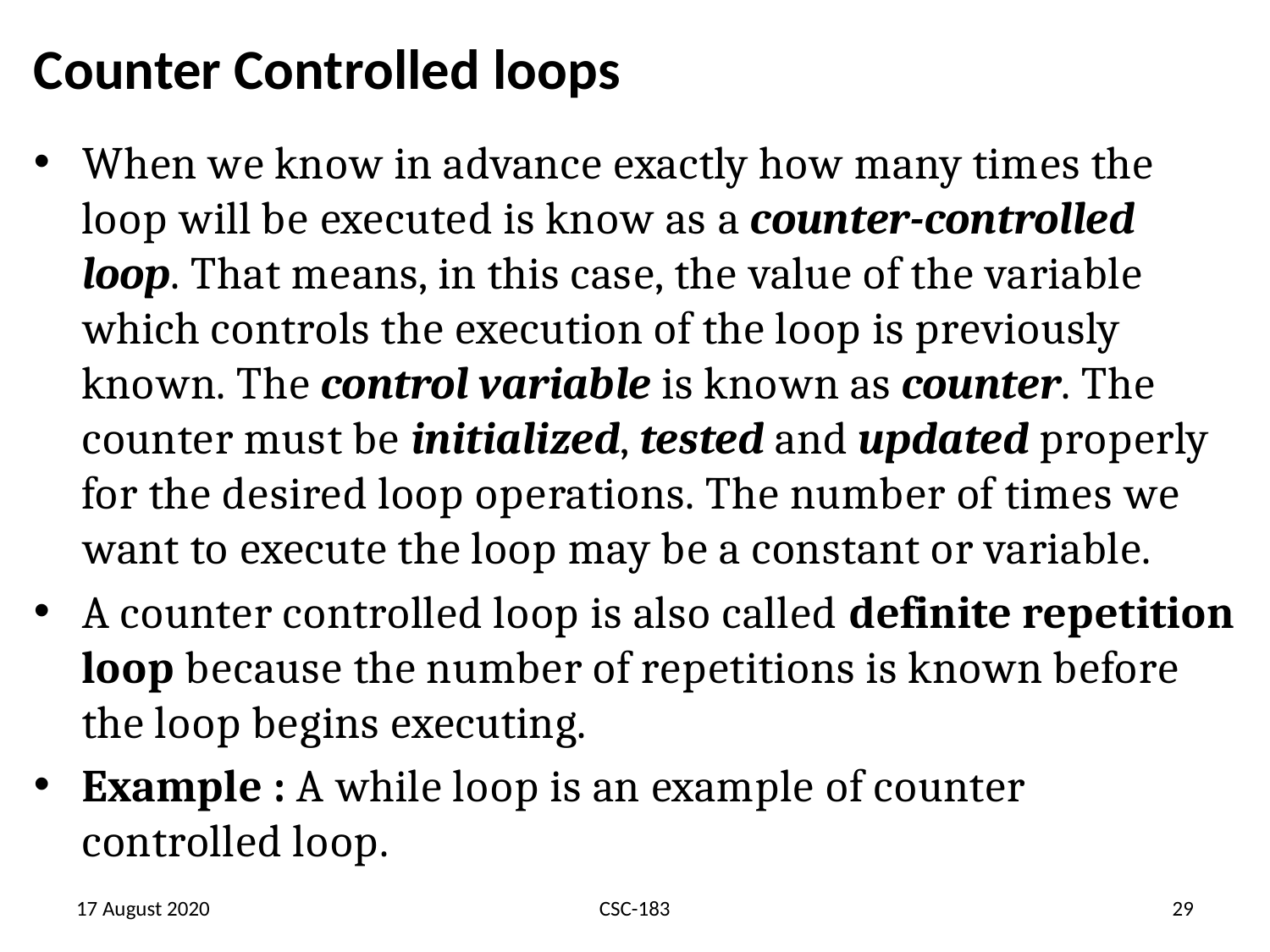

# Counter Controlled loops
When we know in advance exactly how many times the loop will be executed is know as a counter-controlled loop. That means, in this case, the value of the variable which controls the execution of the loop is previously known. The control variable is known as counter. The counter must be initialized, tested and updated properly for the desired loop operations. The number of times we want to execute the loop may be a constant or variable.
A counter controlled loop is also called definite repetition loop because the number of repetitions is known before the loop begins executing.
Example : A while loop is an example of counter controlled loop.
17 August 2020
CSC-183
29